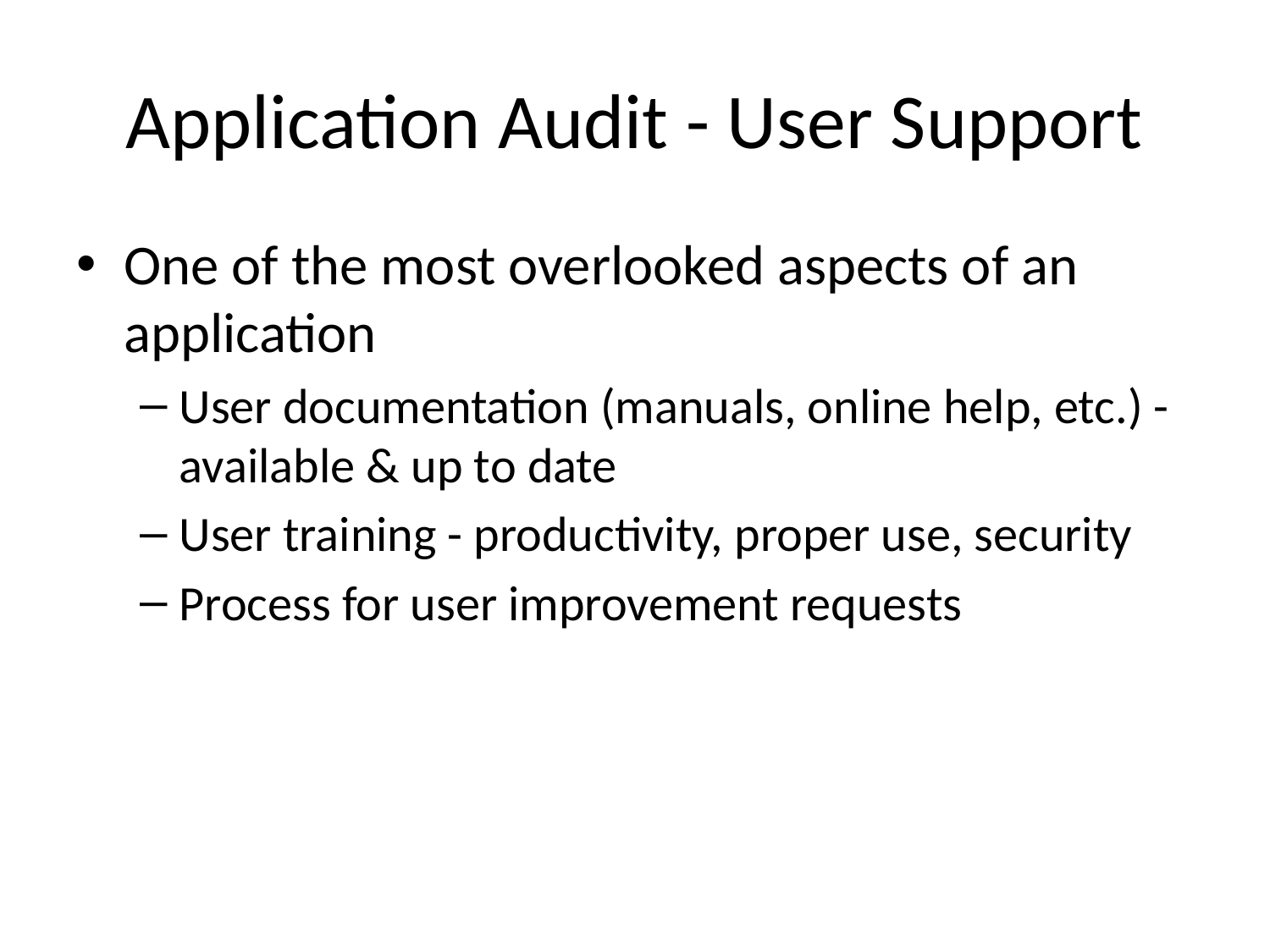

# Application Audit - User Support
One of the most overlooked aspects of an application
User documentation (manuals, online help, etc.) - available & up to date
User training - productivity, proper use, security
Process for user improvement requests